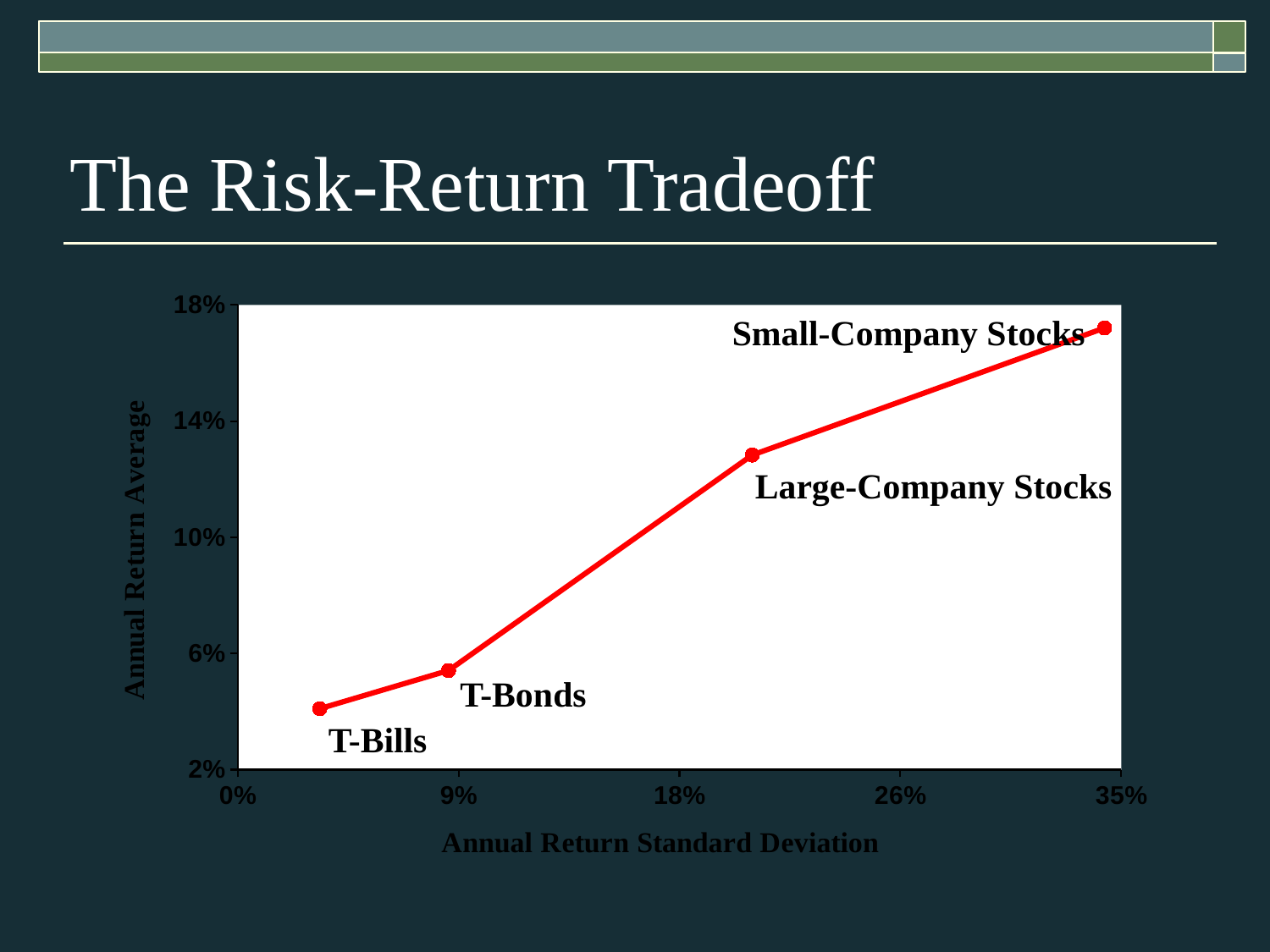

The Risk-Return Tradeoff

### Chart

| Category | Series1 |
|---|---|
Small-Company Stocks
Large-Company Stocks
T-Bonds
T-Bills
19